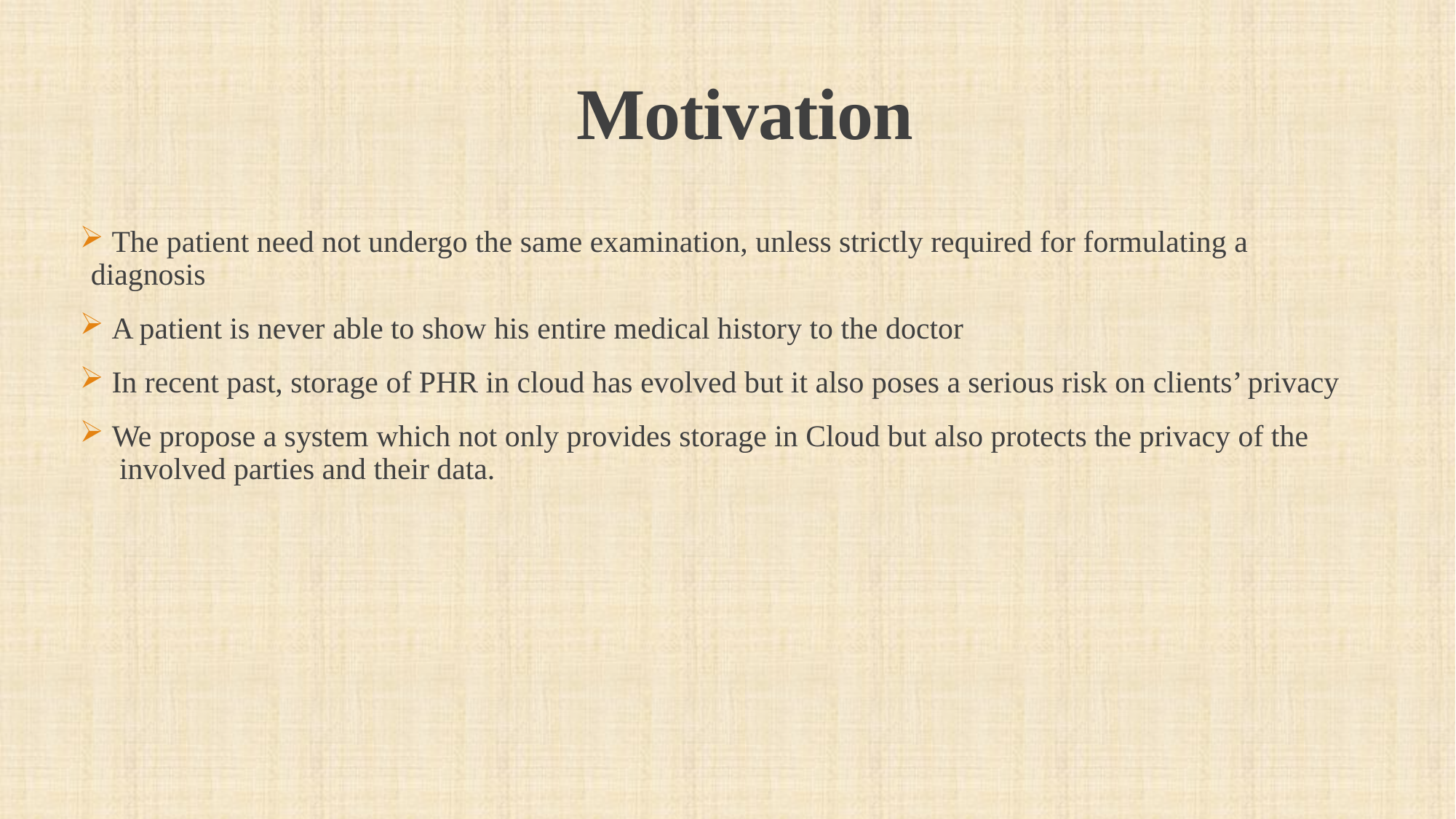

# Motivation
 The patient need not undergo the same examination, unless strictly required for formulating a diagnosis
 A patient is never able to show his entire medical history to the doctor
 In recent past, storage of PHR in cloud has evolved but it also poses a serious risk on clients’ privacy
We propose a system which not only provides storage in Cloud but also protects the privacy of the         involved parties and their data.